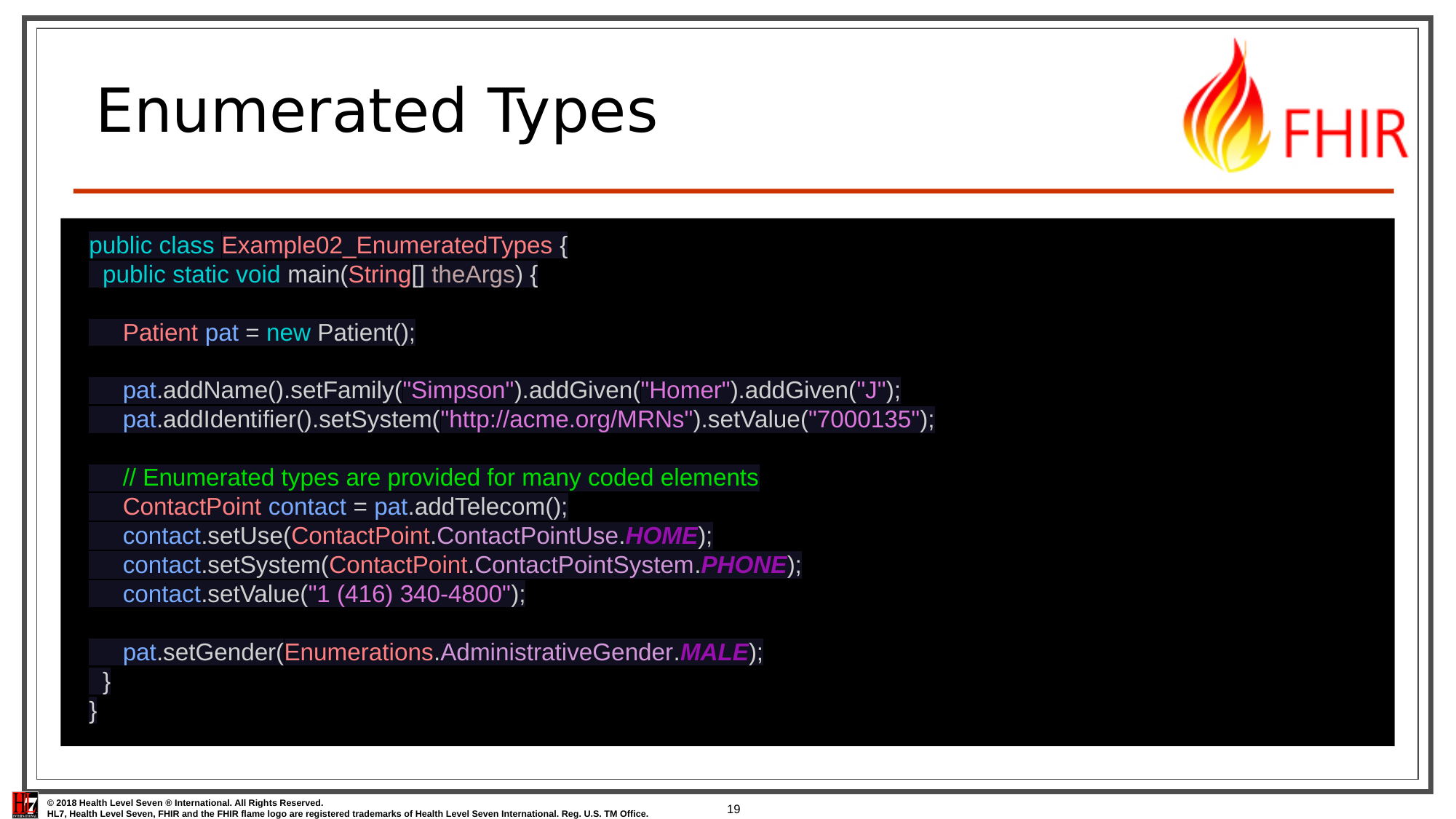

# Enumerated Types
public class Example02_EnumeratedTypes {
  public static void main(String[] theArgs) {

     Patient pat = new Patient();

     pat.addName().setFamily("Simpson").addGiven("Homer").addGiven("J");
     pat.addIdentifier().setSystem("http://acme.org/MRNs").setValue("7000135");

     // Enumerated types are provided for many coded elements
     ContactPoint contact = pat.addTelecom();
     contact.setUse(ContactPoint.ContactPointUse.HOME);
     contact.setSystem(ContactPoint.ContactPointSystem.PHONE);
     contact.setValue("1 (416) 340-4800");

     pat.setGender(Enumerations.AdministrativeGender.MALE);
  }
}

19